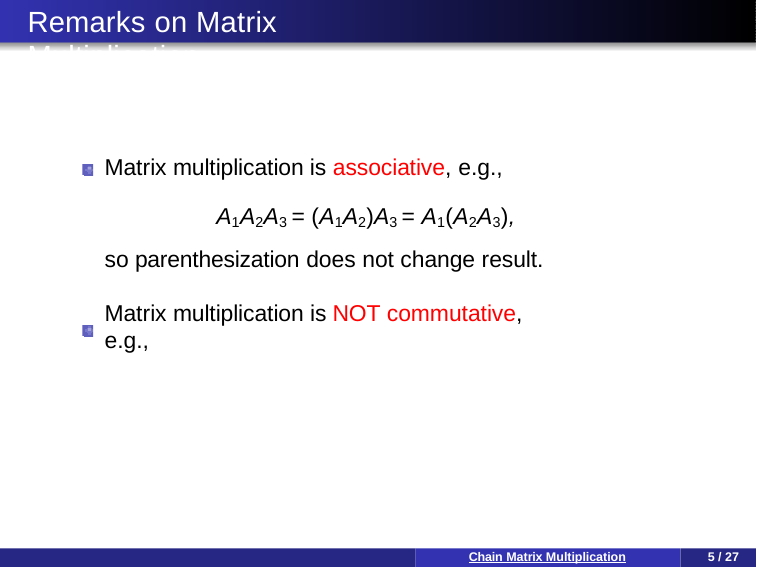

# Remarks on Matrix Multiplication
Matrix multiplication is associative, e.g.,

A1A2A3 = (A1A2)A3 = A1(A2A3),

so parenthesization does not change result.

Matrix multiplication is NOT commutative, e.g.,

Chain Matrix Multiplication
5 / 27